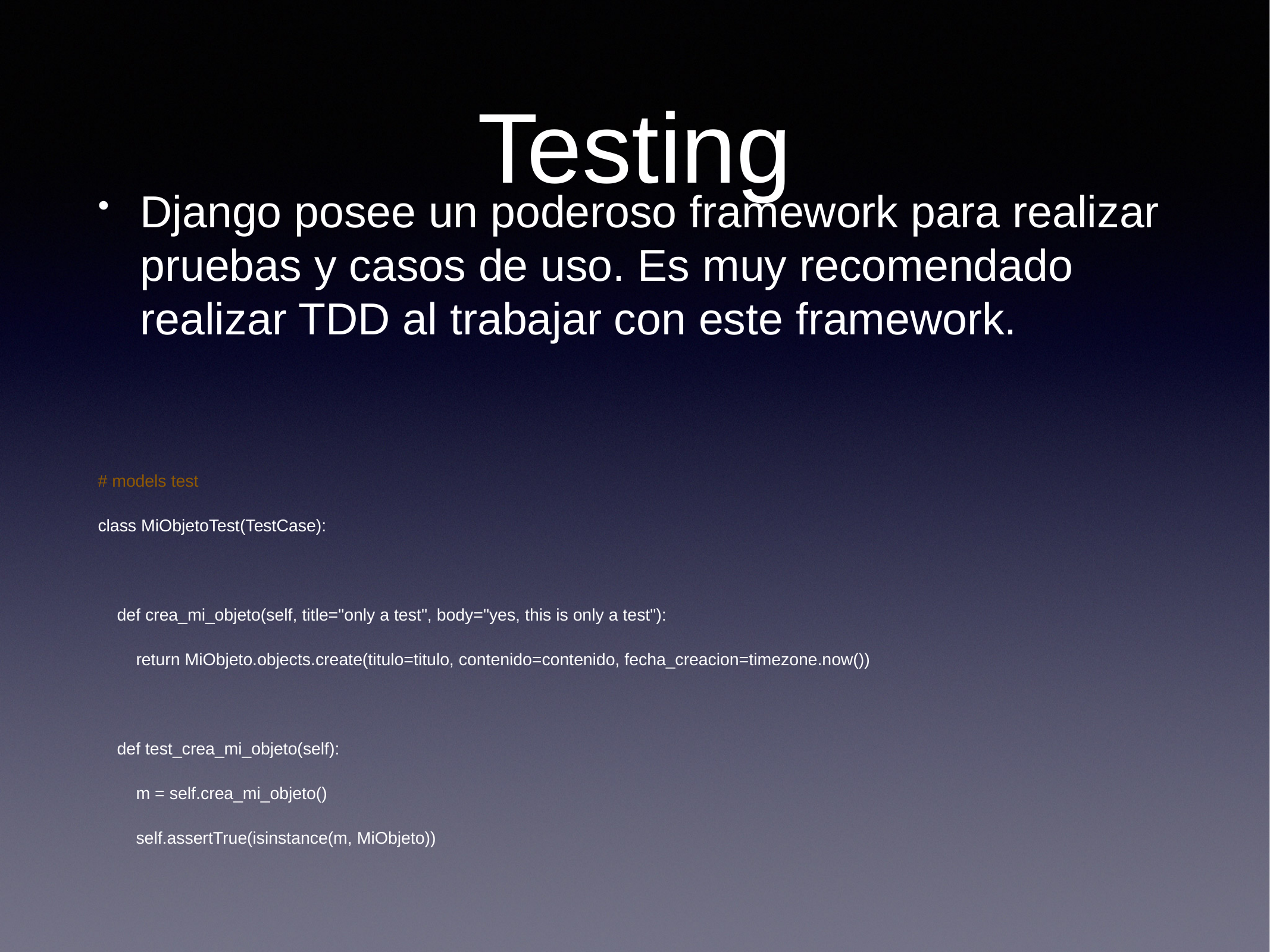

# Testing
Django posee un poderoso framework para realizar pruebas y casos de uso. Es muy recomendado realizar TDD al trabajar con este framework.

# models test
class MiObjetoTest(TestCase):

    def crea_mi_objeto(self, title="only a test", body="yes, this is only a test"):
        return MiObjeto.objects.create(titulo=titulo, contenido=contenido, fecha_creacion=timezone.now())

    def test_crea_mi_objeto(self):
        m = self.crea_mi_objeto()
        self.assertTrue(isinstance(m, MiObjeto))